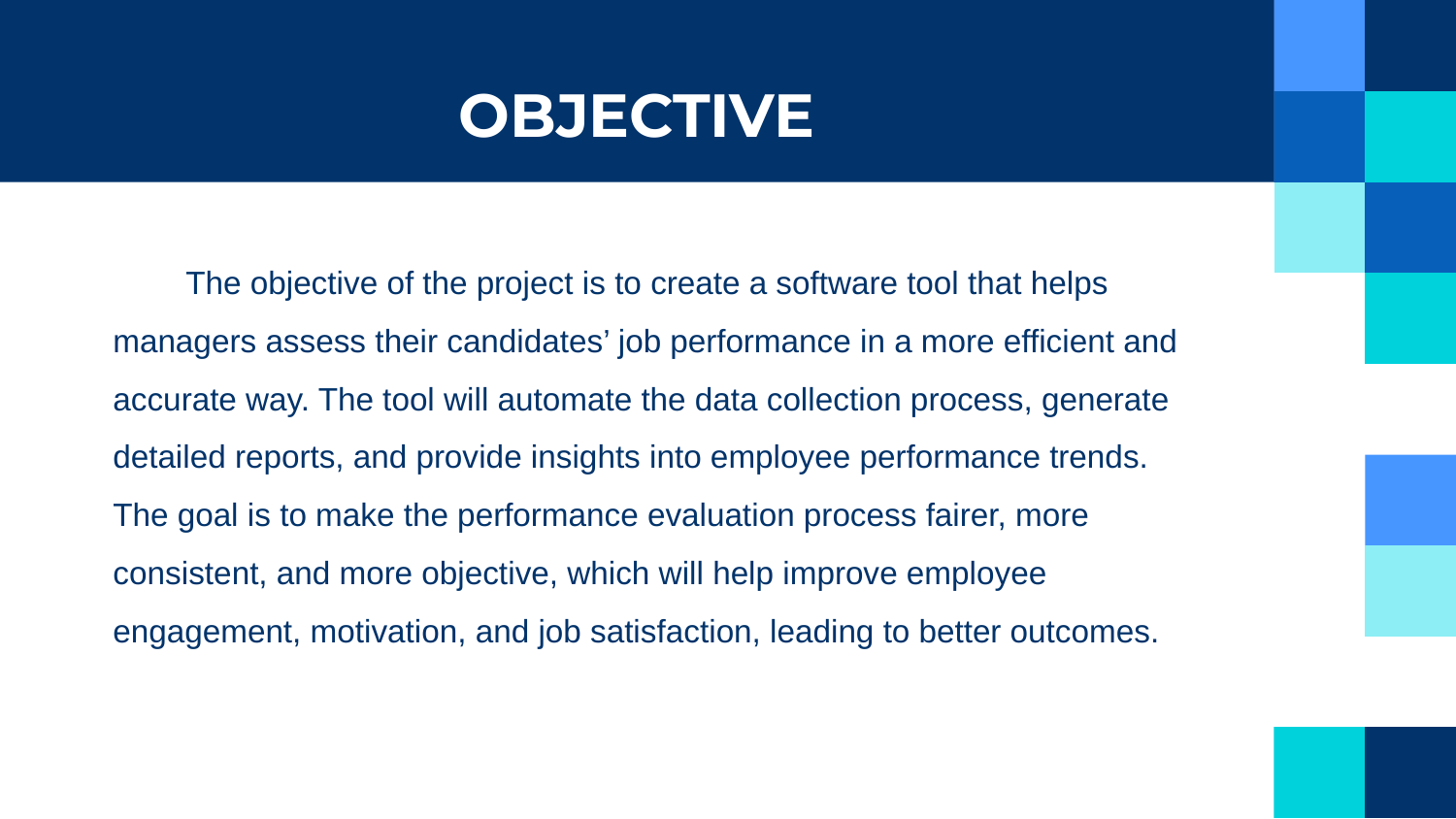

# OBJECTIVE
The objective of the project is to create a software tool that helps managers assess their candidates’ job performance in a more efficient and accurate way. The tool will automate the data collection process, generate detailed reports, and provide insights into employee performance trends. The goal is to make the performance evaluation process fairer, more consistent, and more objective, which will help improve employee engagement, motivation, and job satisfaction, leading to better outcomes.